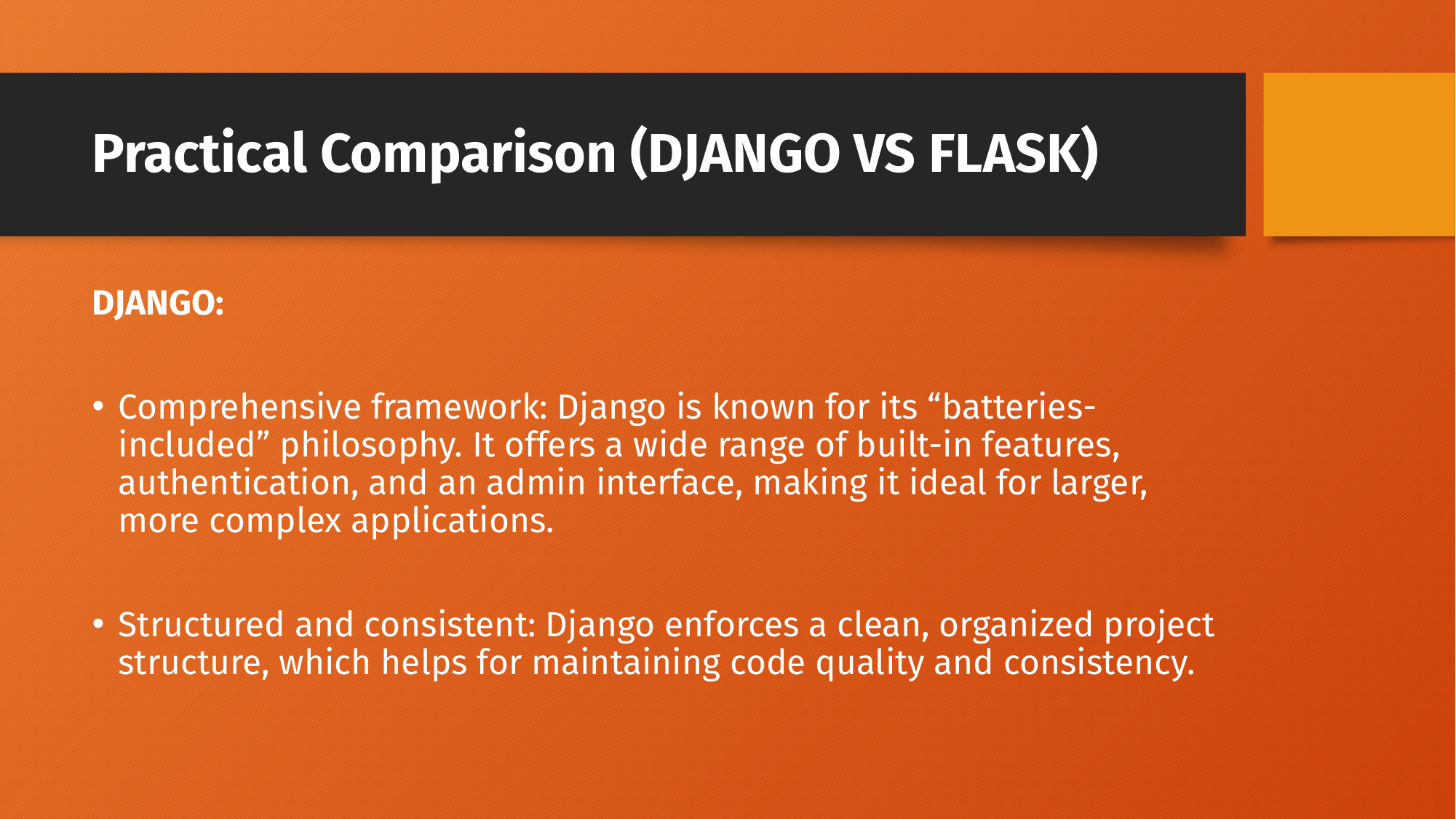

# Practical Comparison (DJANGO VS FLASK)
DJANGO:

Comprehensive framework: Django is known for its “batteries-included” philosophy. It offers a wide range of built-in features, authentication, and an admin interface, making it ideal for larger, more complex applications.

Structured and consistent: Django enforces a clean, organized project structure, which helps for maintaining code quality and consistency.